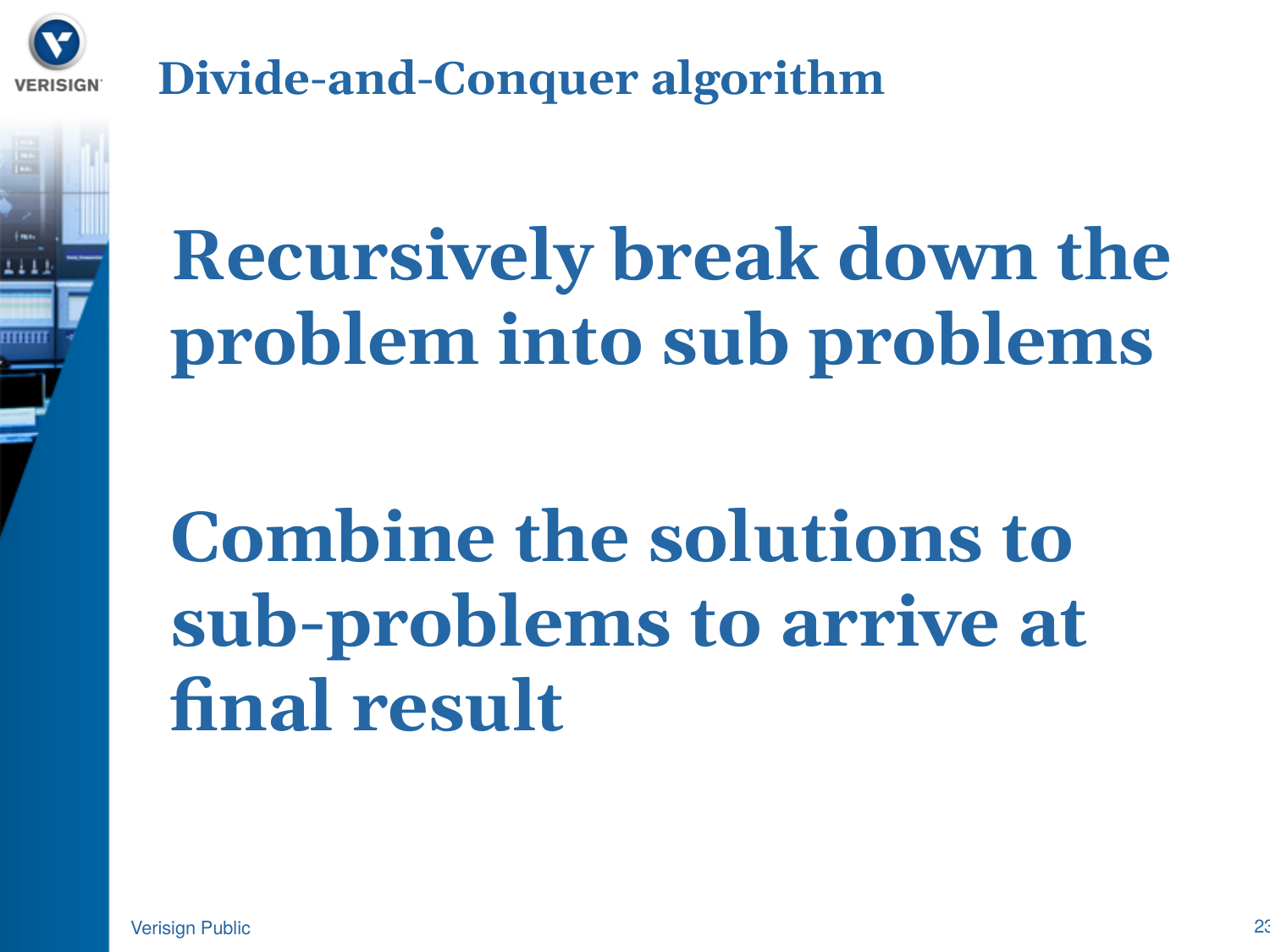

# Divide-and-Conquer algorithm
Recursively break down the problem into sub problems

Combine the solutions to sub-problems to arrive at final result